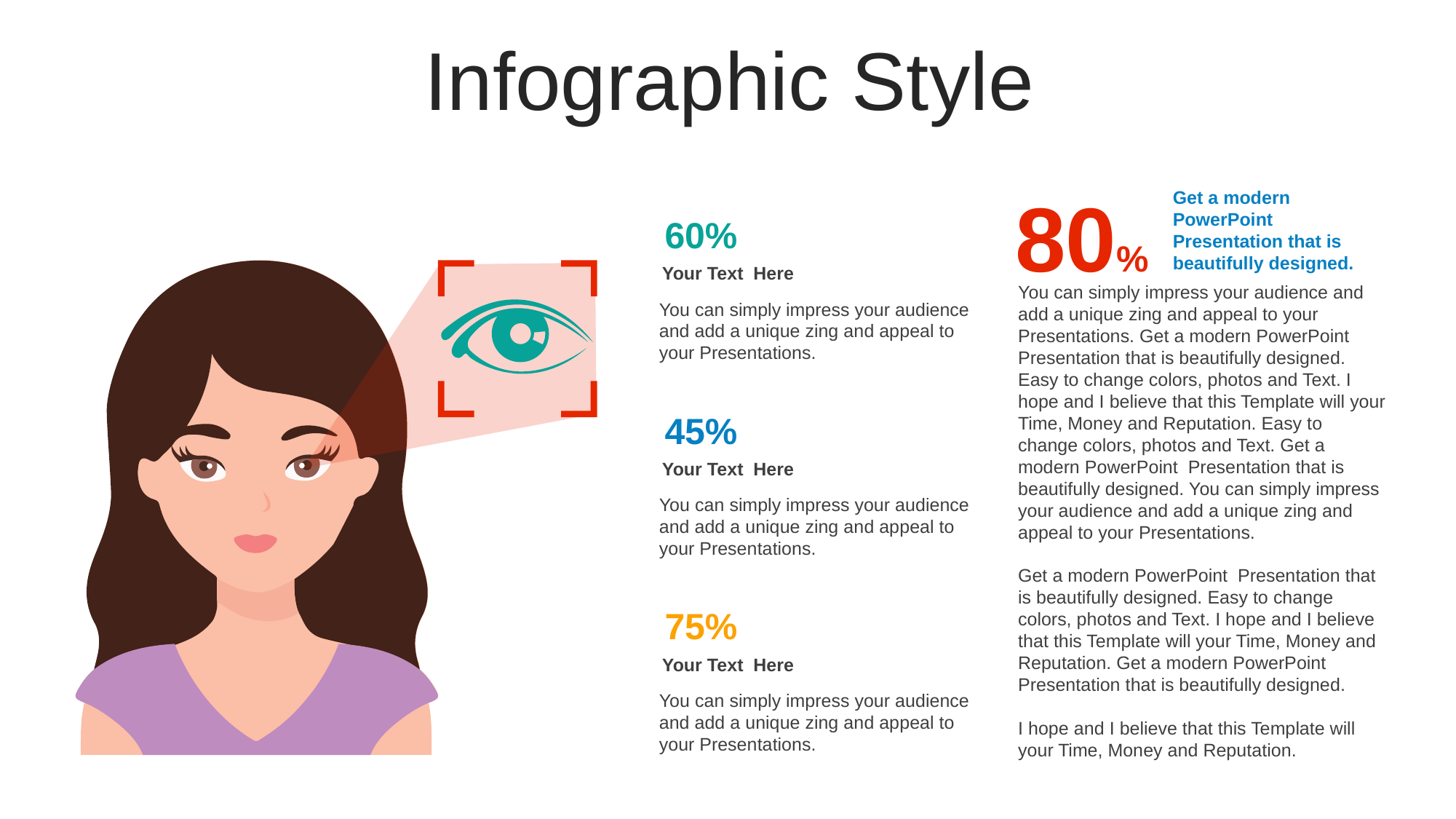

Infographic Style
80%
Get a modern PowerPoint  Presentation that is beautifully designed.

60%
Your Text  Here
You can simply impress your audience and add a unique zing and appeal to your Presentations.

You can simply impress your audience and add a unique zing and appeal to your Presentations. Get a modern PowerPoint  Presentation that is beautifully designed. Easy to change colors, photos and Text. I hope and I believe that this Template will your Time, Money and Reputation. Easy to change colors, photos and Text. Get a modern PowerPoint  Presentation that is beautifully designed. You can simply impress your audience and add a unique zing and appeal to your Presentations.

Get a modern PowerPoint  Presentation that is beautifully designed. Easy to change colors, photos and Text. I hope and I believe that this Template will your Time, Money and Reputation. Get a modern PowerPoint  Presentation that is beautifully designed.

I hope and I believe that this Template will your Time, Money and Reputation.

45%
Your Text  Here
You can simply impress your audience and add a unique zing and appeal to your Presentations.
75%
Your Text  Here
You can simply impress your audience and add a unique zing and appeal to your Presentations.